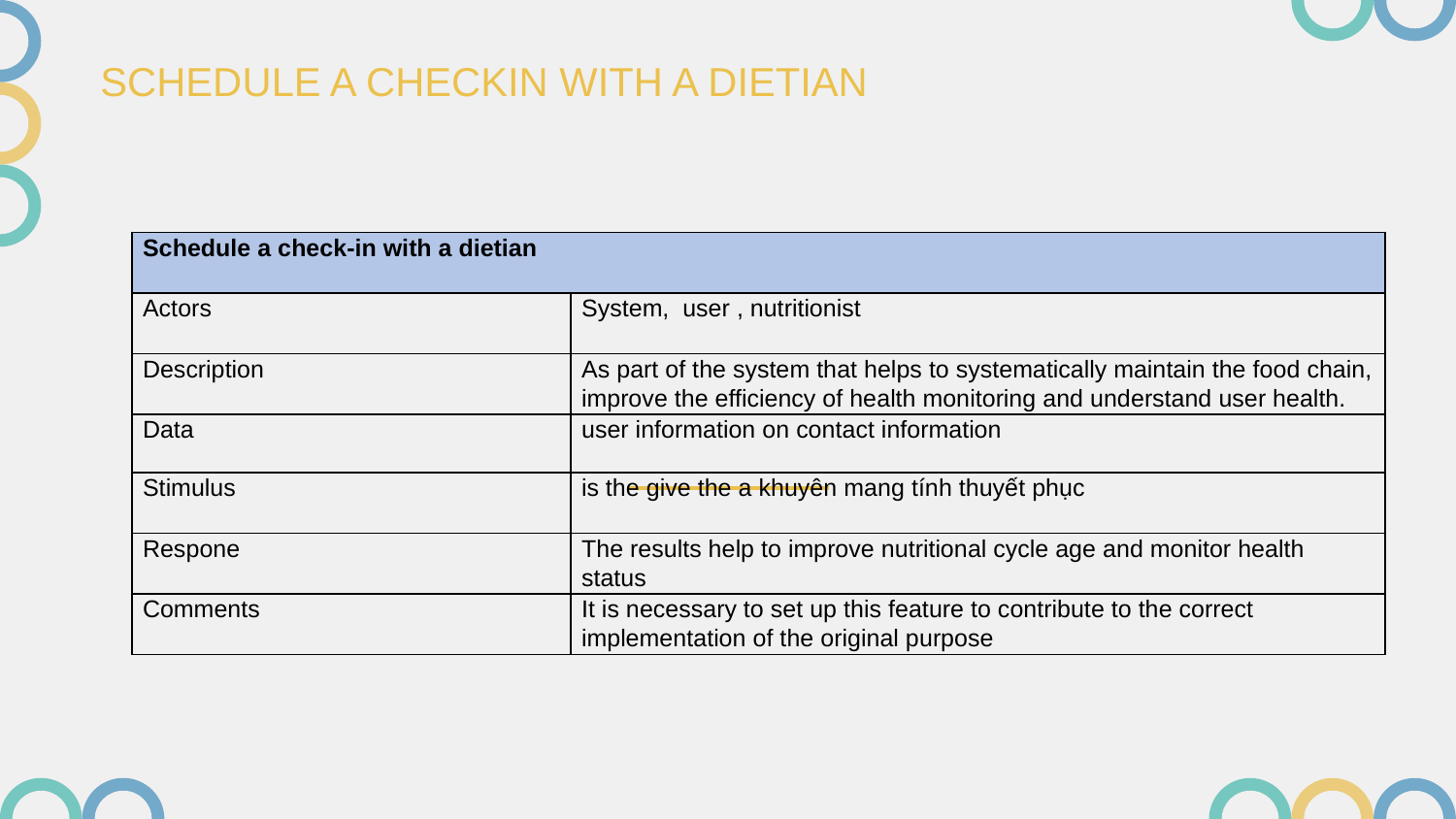

# SCHEDULE A CHECKIN WITH A DIETIAN
| Schedule a check-in with a dietian |  |
| --- | --- |
| Actors | System, user , nutritionist |
| Description | As part of the system that helps to systematically maintain the food chain, improve the efficiency of health monitoring and understand user health. |
| Data | user information on contact information |
| Stimulus | is the give the a khuyên mang tính thuyết phục |
| Respone | The results help to improve nutritional cycle age and monitor health status |
| Comments | It is necessary to set up this feature to contribute to the correct implementation of the original purpose |